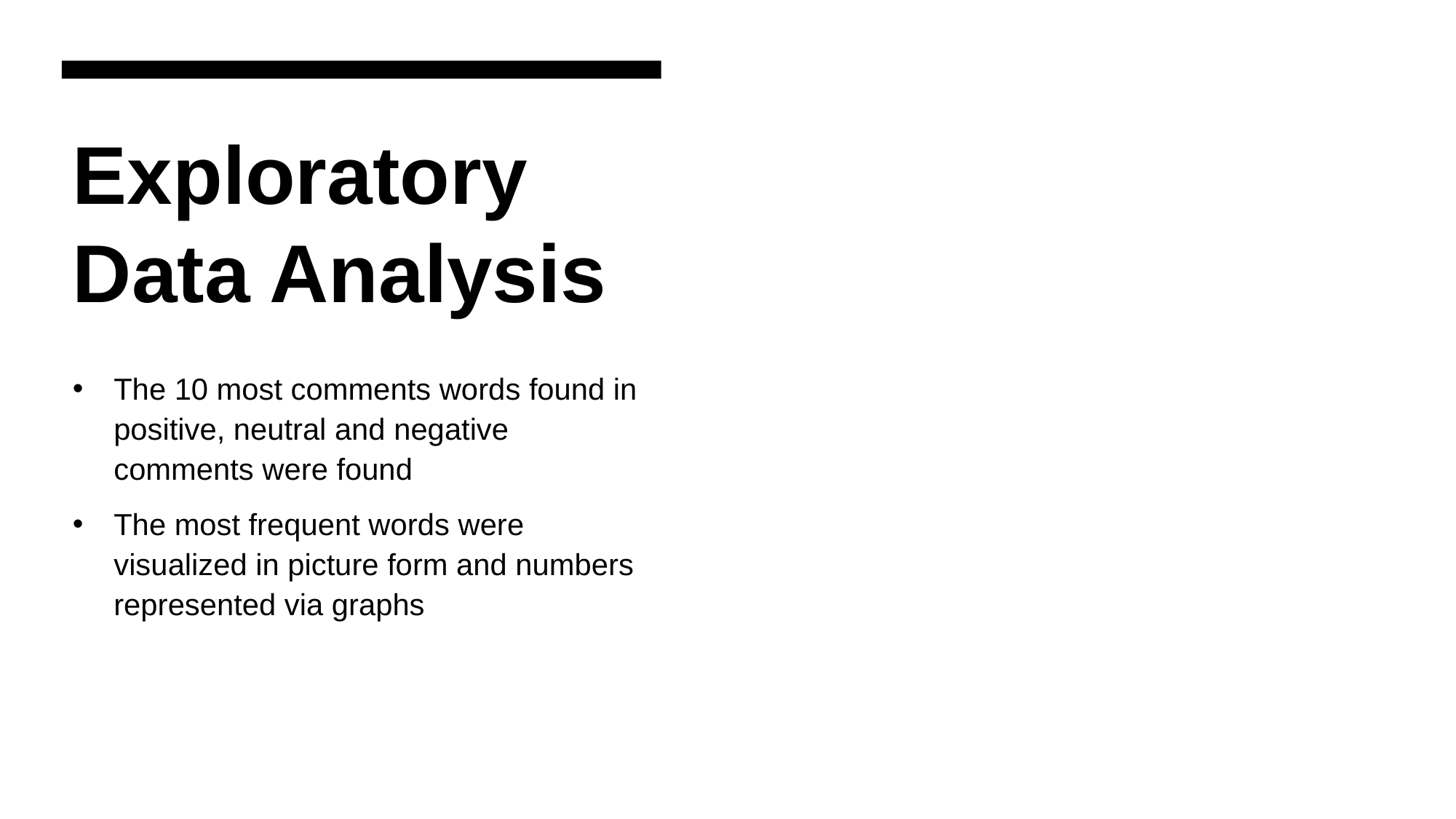

# Exploratory Data Analysis
The 10 most comments words found in positive, neutral and negative comments were found
The most frequent words were visualized in picture form and numbers represented via graphs